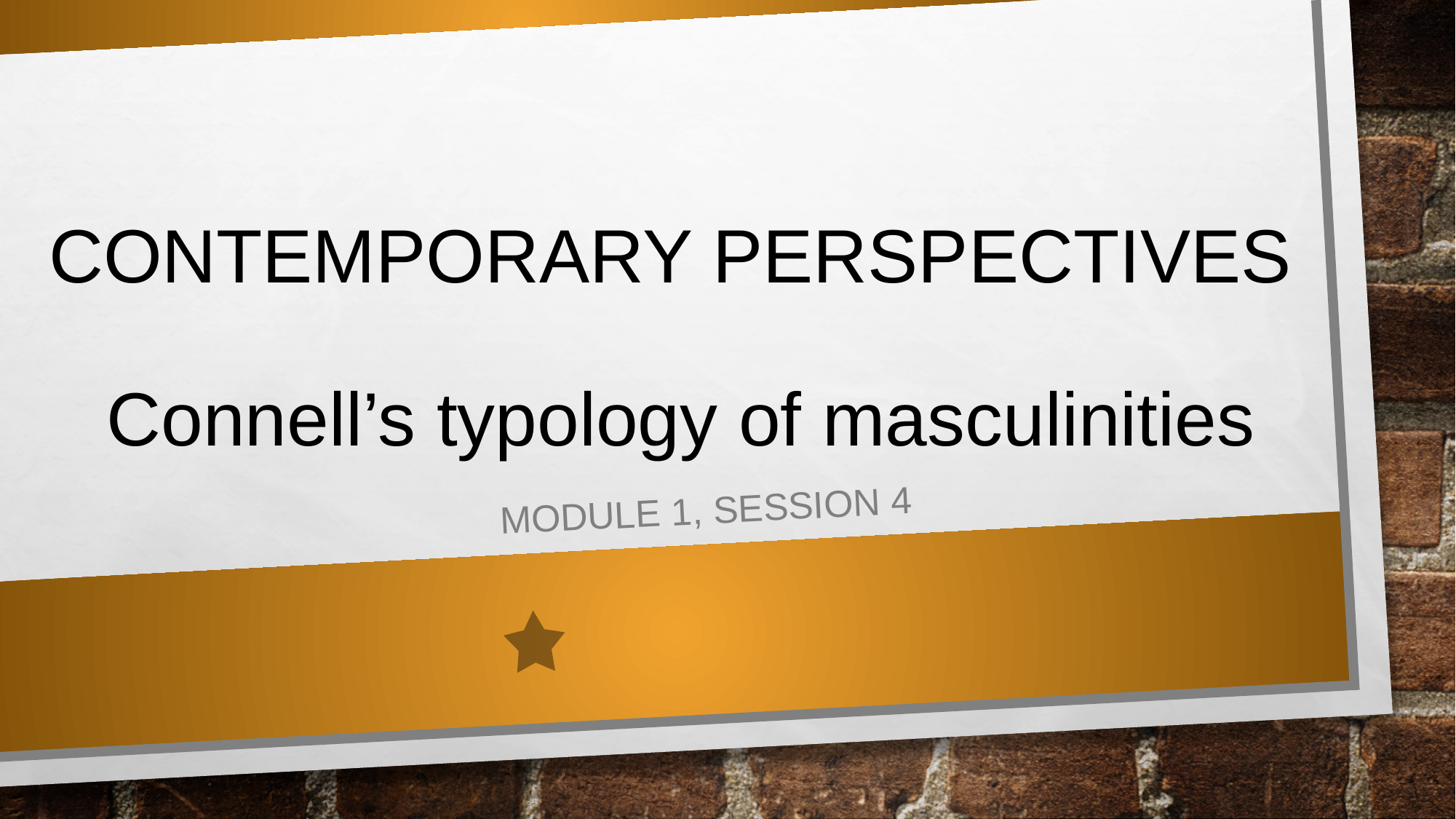

# CONTEMPORARY PERSPECTIVES Connell’s typology of masculinities
Module 1, Session 4